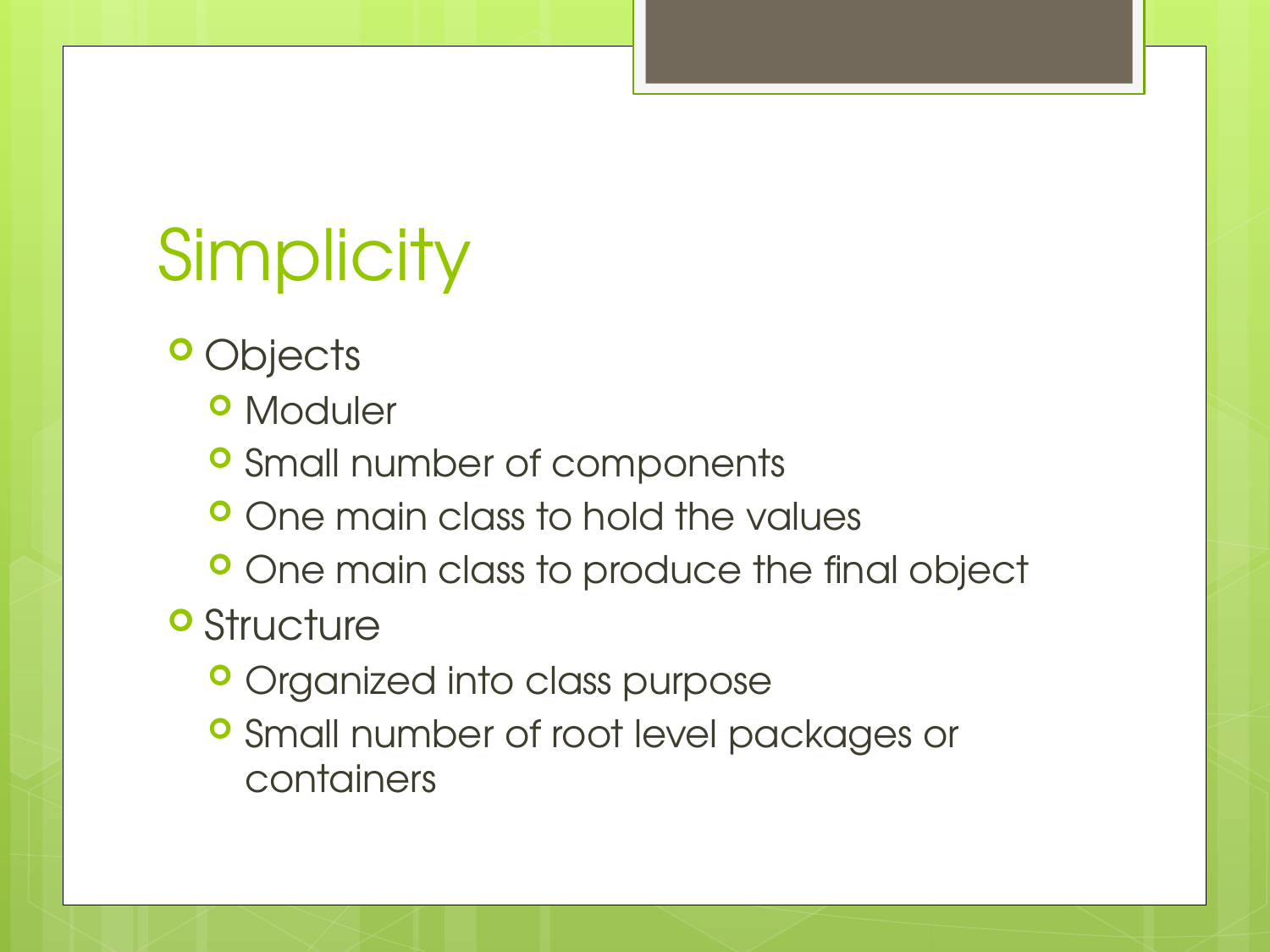

# Simplicity
Objects
Moduler
Small number of components
One main class to hold the values
One main class to produce the final object
Structure
Organized into class purpose
Small number of root level packages or containers